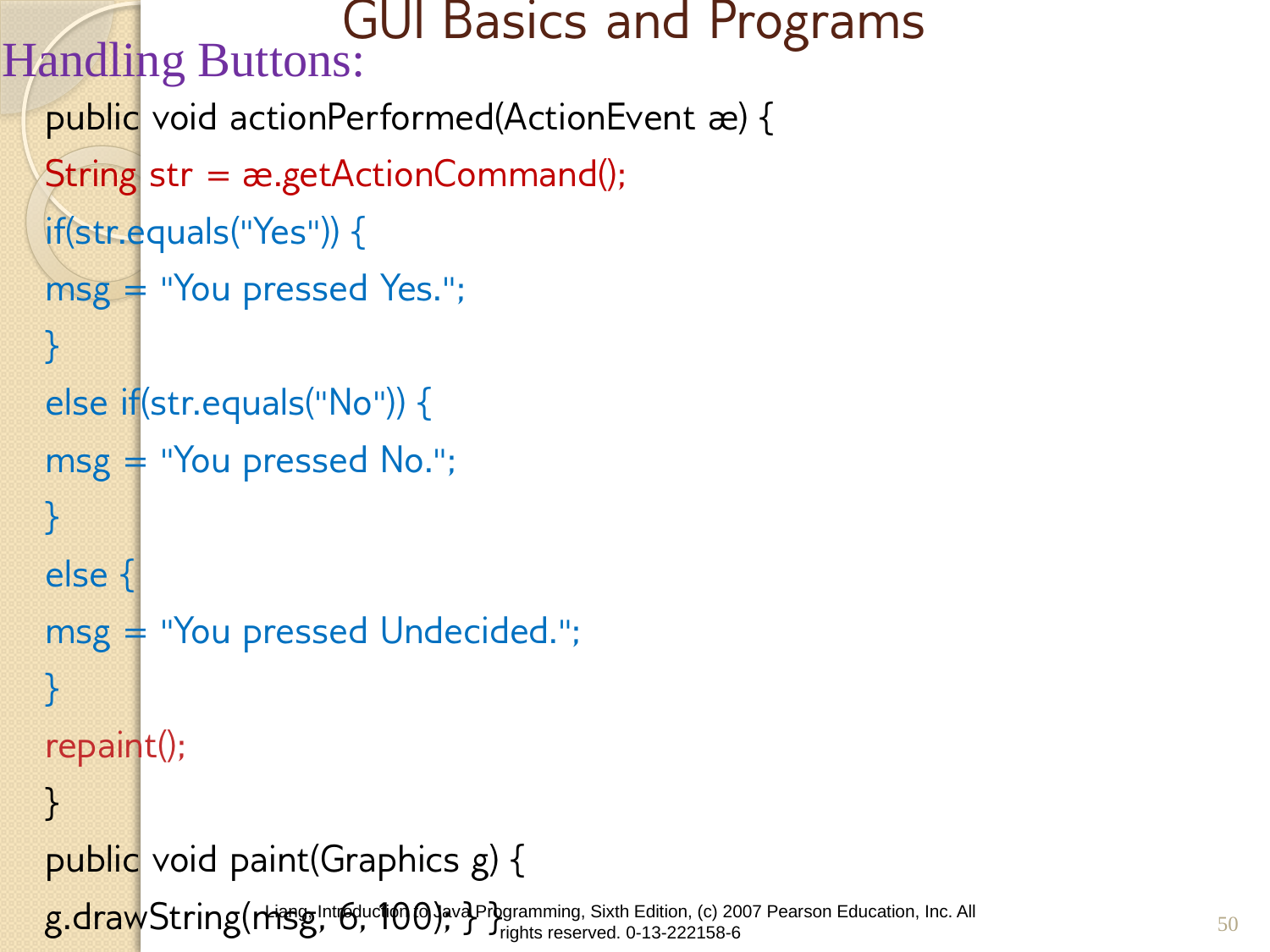

# GUI Basics and Programs
Handling Buttons:
public void actionPerformed(ActionEvent ae) {
String str = ae.getActionCommand();
if(str.equals("Yes")) {
msg = "You pressed Yes.";
}
else if(str.equals("No")) {
msg = "You pressed No.";
}
else {
msg = "You pressed Undecided.";
}
repaint();
}
public void paint(Graphics g) {
g.drawString(msg, 6, 100); } }
50